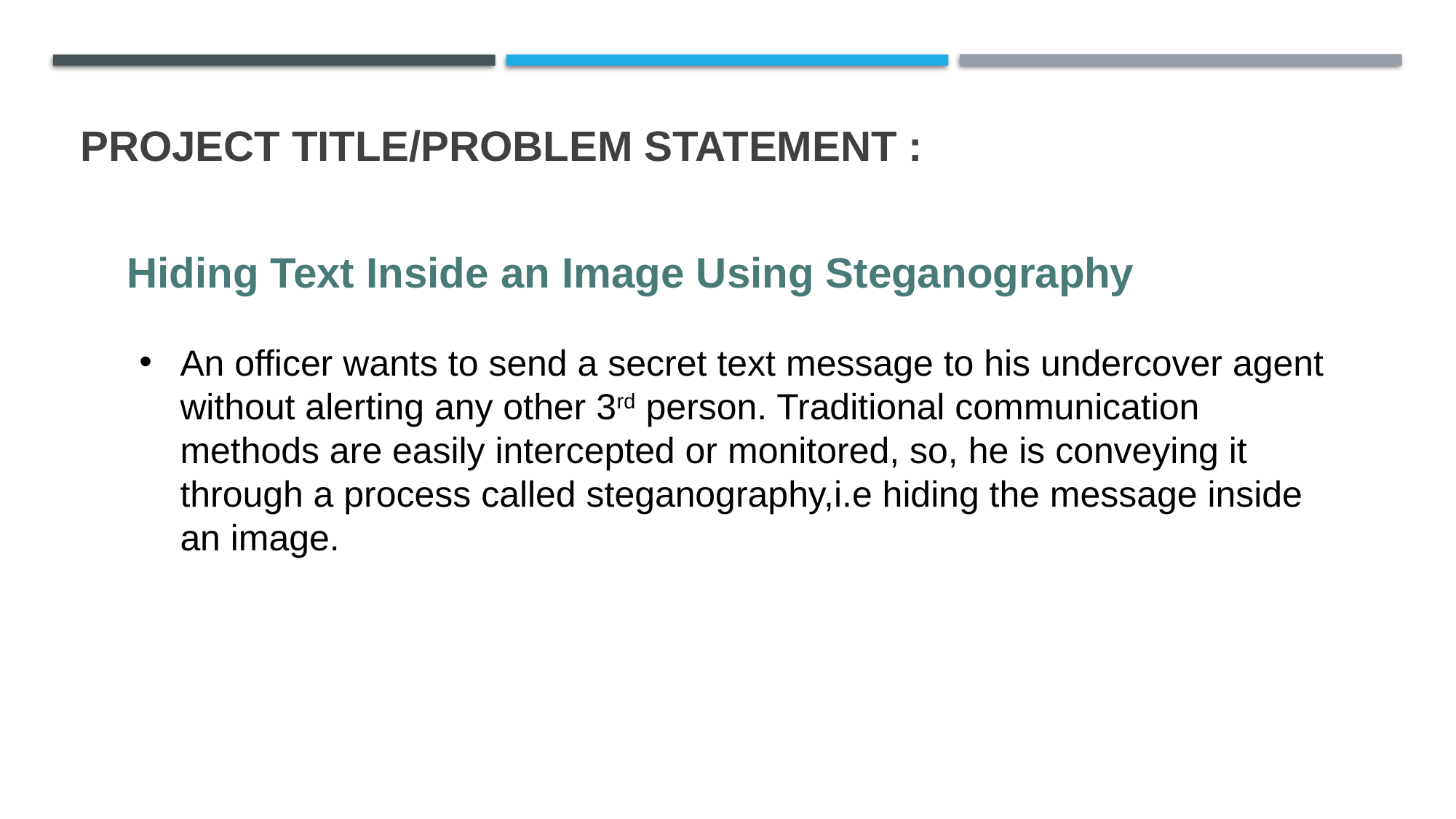

# PROJECT TITLE/Problem Statement :
   Hiding Text Inside an Image Using Steganography
An officer wants to send a secret text message to his undercover agent without alerting any other 3rd person. Traditional communication methods are easily intercepted or monitored, so, he is conveying it through a process called steganography,i.e hiding the message inside an image.